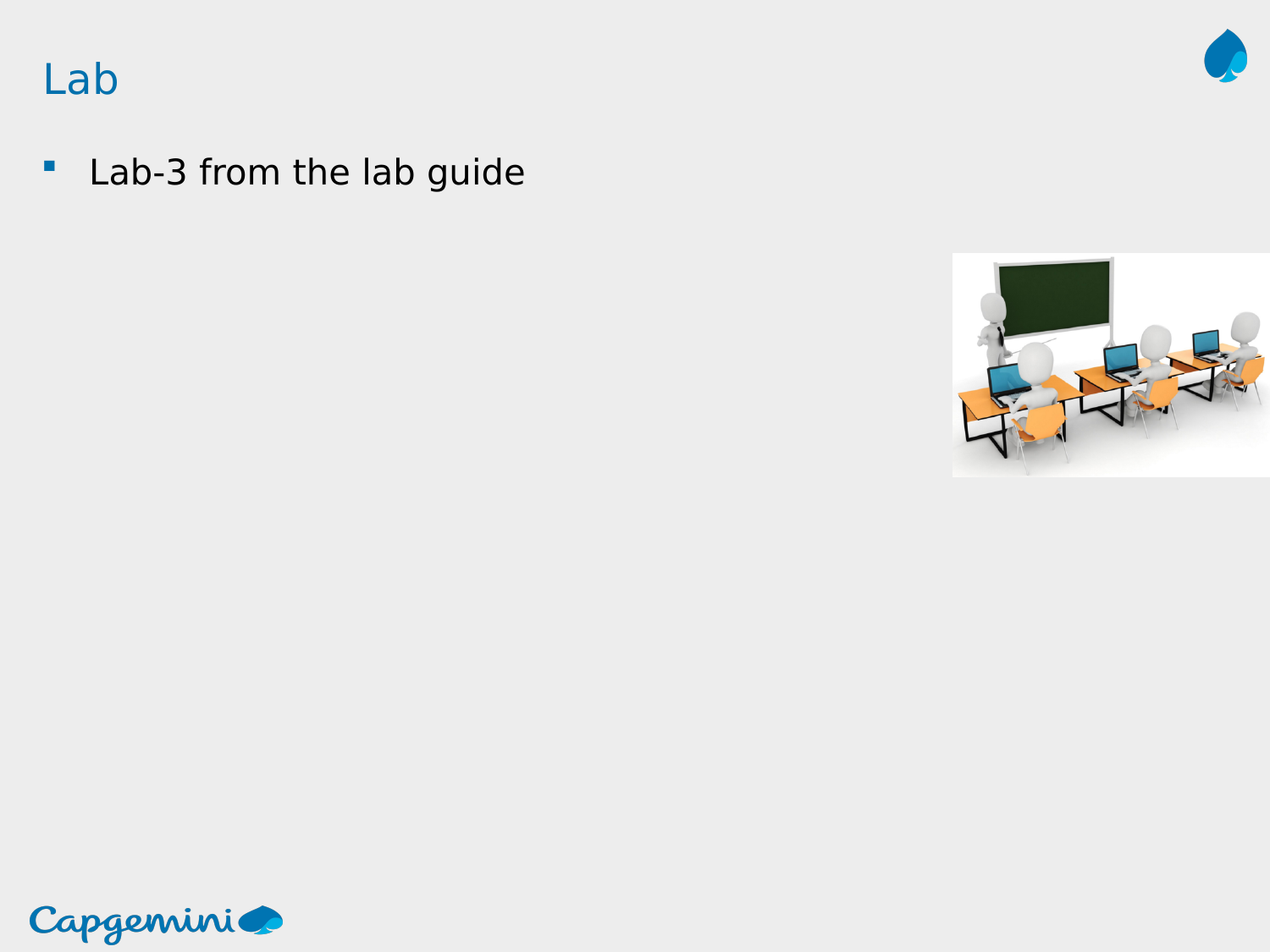

# Lab
Lab-3 from the lab guide